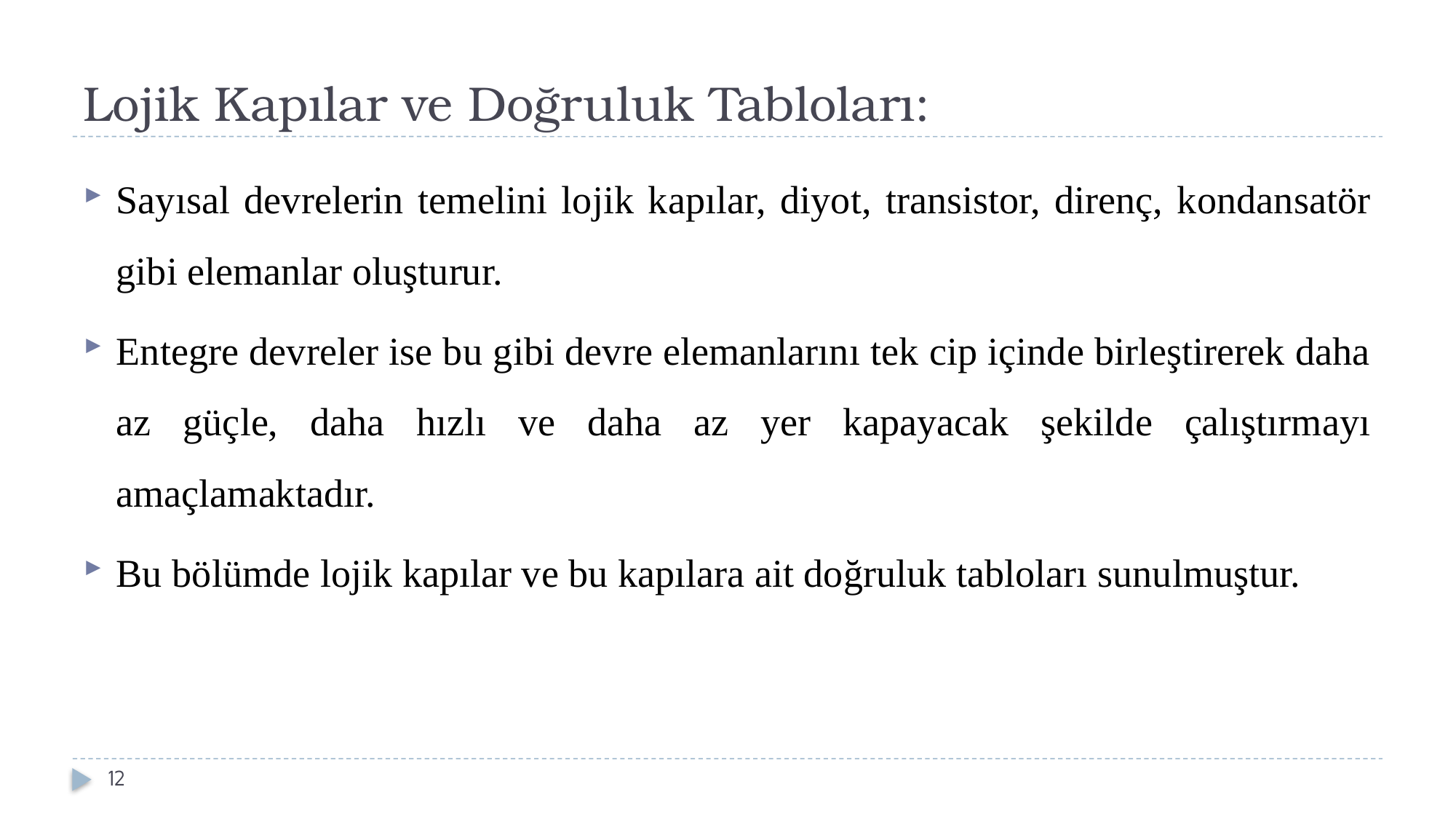

# Lojik Kapılar ve Doğruluk Tabloları:
Sayısal devrelerin temelini lojik kapılar, diyot, transistor, direnç, kondansatör gibi elemanlar oluşturur.
Entegre devreler ise bu gibi devre elemanlarını tek cip içinde birleştirerek daha az güçle, daha hızlı ve daha az yer kapayacak şekilde çalıştırmayı amaçlamaktadır.
Bu bölümde lojik kapılar ve bu kapılara ait doğruluk tabloları sunulmuştur.
12